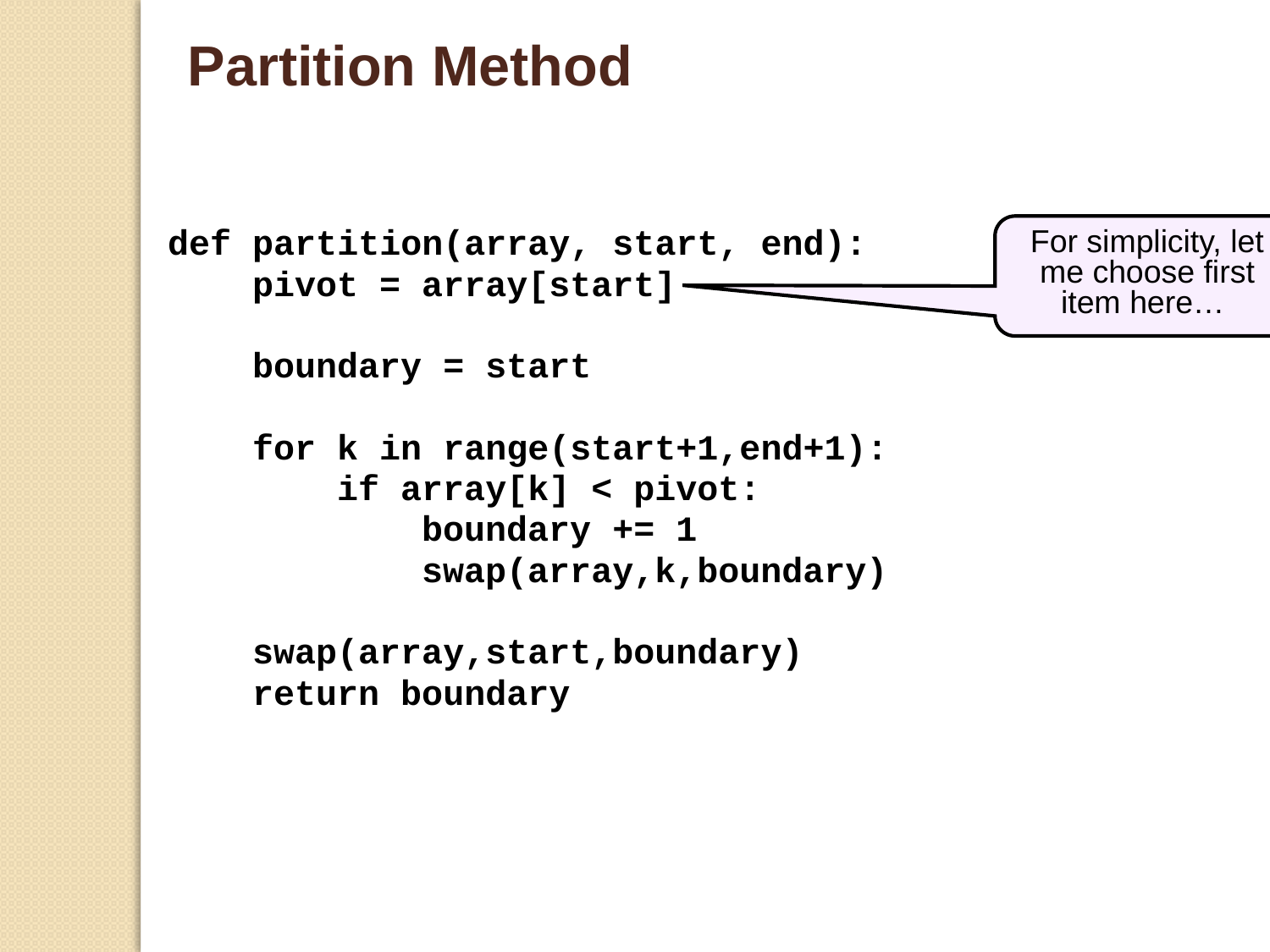

Partition Method
For simplicity, let me choose first item here…
def partition(array, start, end):
    pivot = array[start]

    boundary = start

    for k in range(start+1,end+1):
        if array[k] < pivot:
            boundary += 1
            swap(array,k,boundary)

    swap(array,start,boundary)
    return boundary